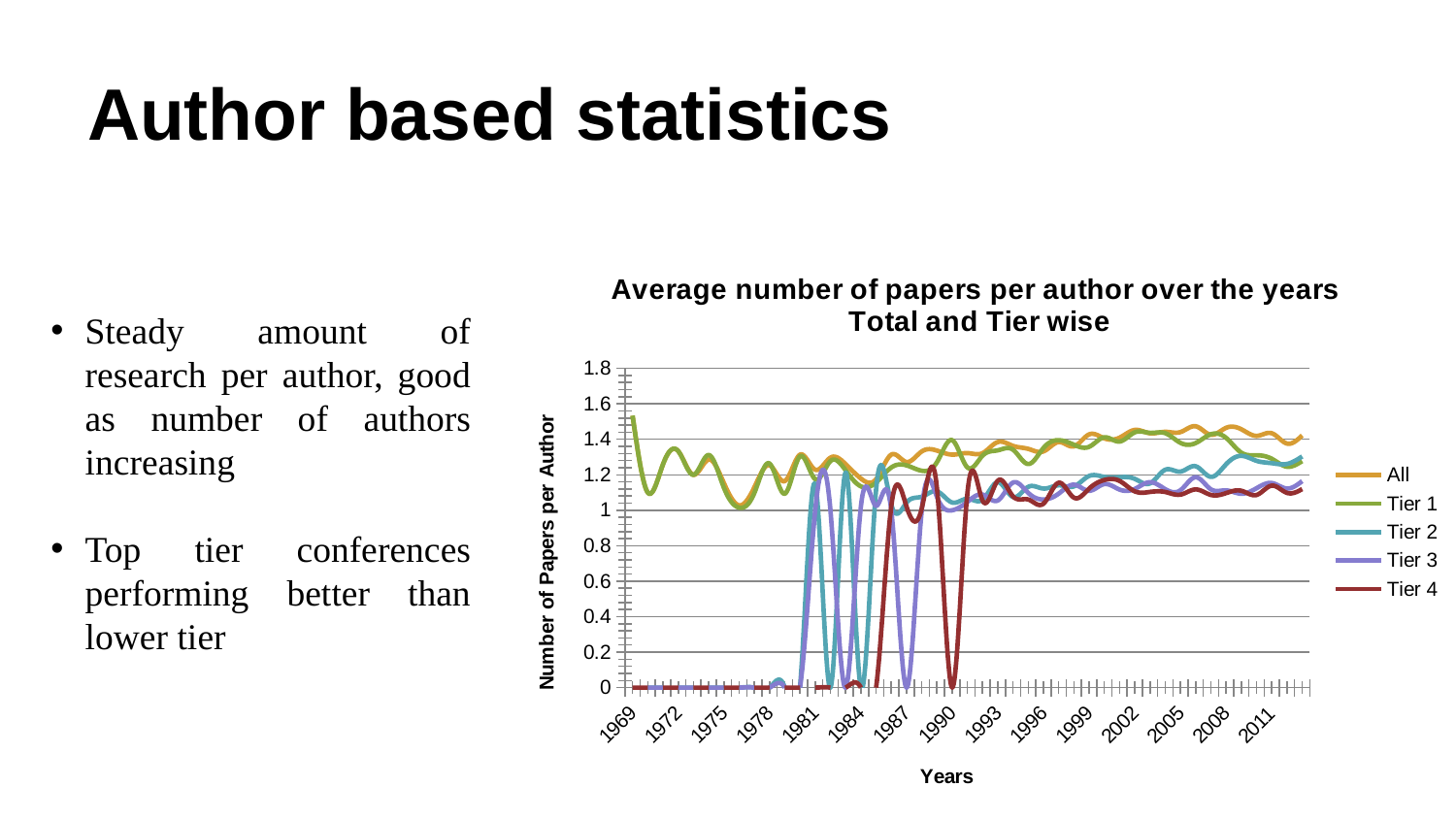

# Author based statistics

### Chart: Average number of papers per author over the years Total and Tier wise

| Category | All | Tier 1 | Tier 2 | Tier 3 | Tier 4 |
|---|---|---|---|---|---|
| 1969 | 1.5333333 | 1.5333333 | None | None | None |
| 1970 | 1.1 | 1.1 | None | None | None |
| 1971 | 1.2592592 | 1.2592592 | None | None | None |
| 1972 | 1.3333334 | 1.3333334 | None | None | None |
| 1973 | 1.2 | 1.2 | None | None | None |
| 1974 | 1.2857143 | 1.3114754 | None | None | None |
| 1975 | 1.1534392 | 1.1271676 | None | None | None |
| 1976 | 1.0277778 | 1.0147059 | None | None | None |
| 1977 | 1.1295336 | 1.0971428 | None | None | None |
| 1978 | 1.2535886 | 1.2634408 | None | None | None |
| 1979 | 1.1646091 | 1.0935252 | None | None | None |
| 1980 | 1.3133802 | 1.3039216 | None | None | None |
| 1981 | 1.2288135 | 1.1753247 | 1.1458334 | 1.0 | None |
| 1982 | 1.296588 | 1.2769953 | 0.0 | 1.0 | None |
| 1983 | 1.2594697 | 1.2250923 | 1.2134831 | 0.0 | None |
| 1984 | 1.1790744 | 1.13486 | 0.0 | 1.02 | None |
| 1985 | 1.1752137 | 1.1565657 | 1.1157895 | 1.025 | None |
| 1986 | 1.3136427 | 1.2412935 | 1.031746 | 1.0 | 1.0238096 |
| 1987 | 1.2722063 | 1.2531645 | 1.0434783 | 0.0 | 1.0208334 |
| 1988 | 1.3315217 | 1.2227378 | 1.0762712 | 1.0 | 1.009901 |
| 1989 | 1.3363533 | 1.2711443 | 1.1066667 | 1.0754716 | 1.125 |
| 1990 | 1.3136495 | 1.3950617 | 1.0438144 | 1.0 | 0.0 |
| 1991 | 1.3222222 | 1.2415254 | 1.0653154 | 1.0472972 | 1.0972222 |
| 1992 | 1.32206 | 1.3080261 | 1.0594714 | 1.0884956 | 1.0543479 |
| 1993 | 1.3846154 | 1.3378608 | 1.1578171 | 1.0552764 | 1.1666666 |
| 1994 | 1.3628169 | 1.3412162 | 1.0748299 | 1.1560975 | 1.0785124 |
| 1995 | 1.3460609 | 1.2606708 | 1.1320182 | 1.097973 | 1.0608366 |
| 1996 | 1.3318682 | 1.3510972 | 1.1224105 | 1.0607735 | 1.0372671 |
| 1997 | 1.3843172 | 1.3950617 | 1.1406883 | 1.09375 | 1.1551155 |
| 1998 | 1.3602282 | 1.3694445 | 1.1346154 | 1.1442623 | 1.0712074 |
| 1999 | 1.4276645 | 1.3577024 | 1.1932007 | 1.1097046 | 1.1218487 |
| 2000 | 1.4053899 | 1.4111842 | 1.1880805 | 1.1475694 | 1.170581 |
| 2001 | 1.4091532 | 1.3873045 | 1.1863573 | 1.1167883 | 1.1654847 |
| 2002 | 1.4528627 | 1.4390638 | 1.1770245 | 1.1203539 | 1.1066823 |
| 2003 | 1.4339293 | 1.436468 | 1.1512936 | 1.1584158 | 1.1034483 |
| 2004 | 1.4420019 | 1.4345238 | 1.2283169 | 1.1191336 | 1.1030445 |
| 2005 | 1.44073 | 1.3801653 | 1.2179254 | 1.1129848 | 1.0881764 |
| 2006 | 1.4735007 | 1.3787558 | 1.2480916 | 1.1862285 | 1.1175799 |
| 2007 | 1.4253211 | 1.428313 | 1.1883891 | 1.1181989 | 1.0865225 |
| 2008 | 1.4645902 | 1.4081167 | 1.2593714 | 1.1121674 | 1.0967184 |
| 2009 | 1.456634 | 1.324863 | 1.3066514 | 1.093178 | 1.1099554 |
| 2010 | 1.4192888 | 1.3101487 | 1.2787234 | 1.1242362 | 1.0861678 |
| 2011 | 1.4342088 | 1.2901889 | 1.2653856 | 1.1536843 | 1.1388888 |
| 2012 | 1.3759733 | 1.2454756 | 1.2610711 | 1.1225681 | 1.0980148 |
| 2013 | 1.4216338 | 1.2770728 | 1.303314 | 1.1642157 | 1.1192368 |
Steady amount of research per author, good as number of authors increasing

Top tier conferences performing better than lower tier